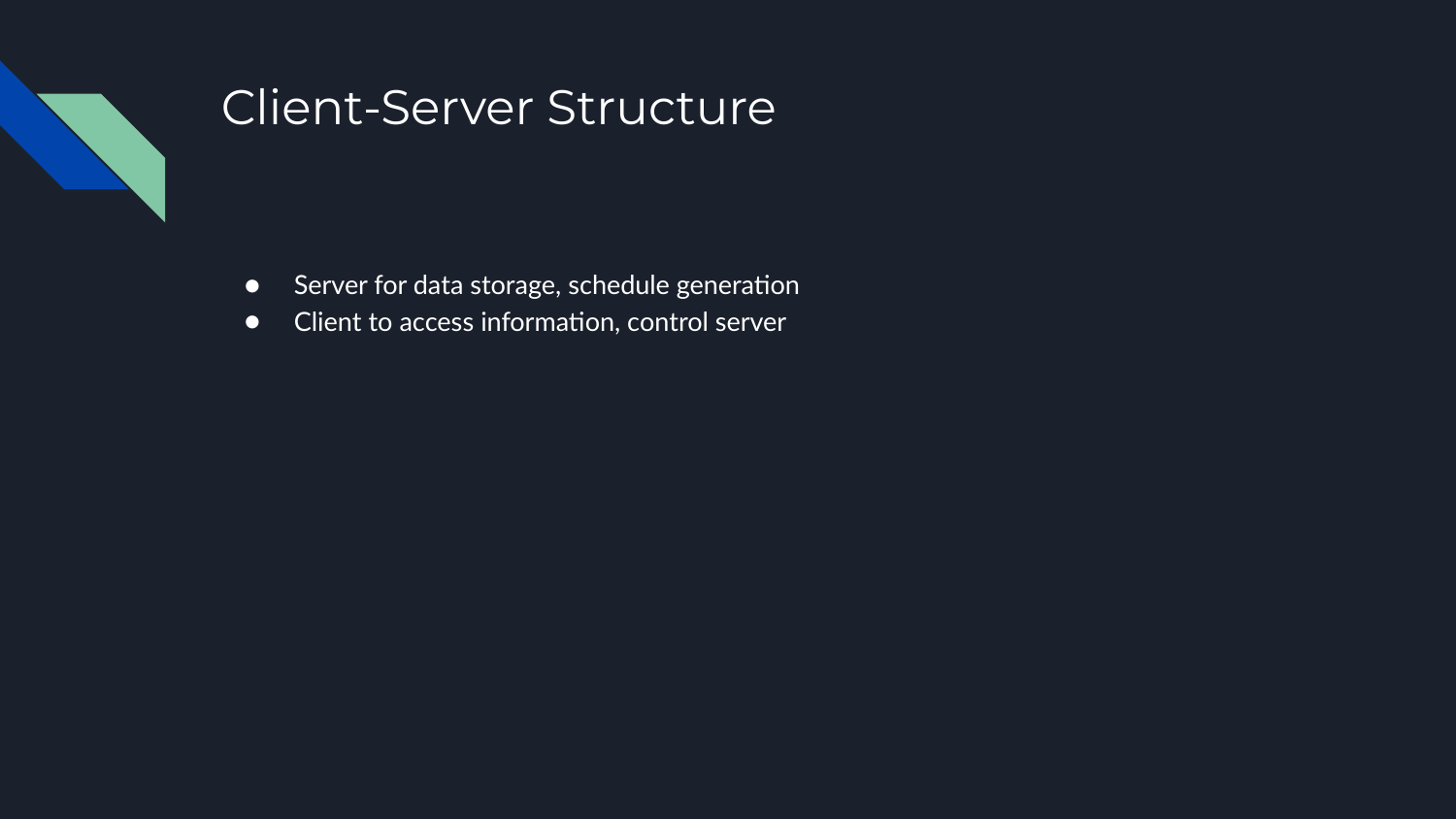

# Client-Server Structure
Server for data storage, schedule generation
Client to access information, control server